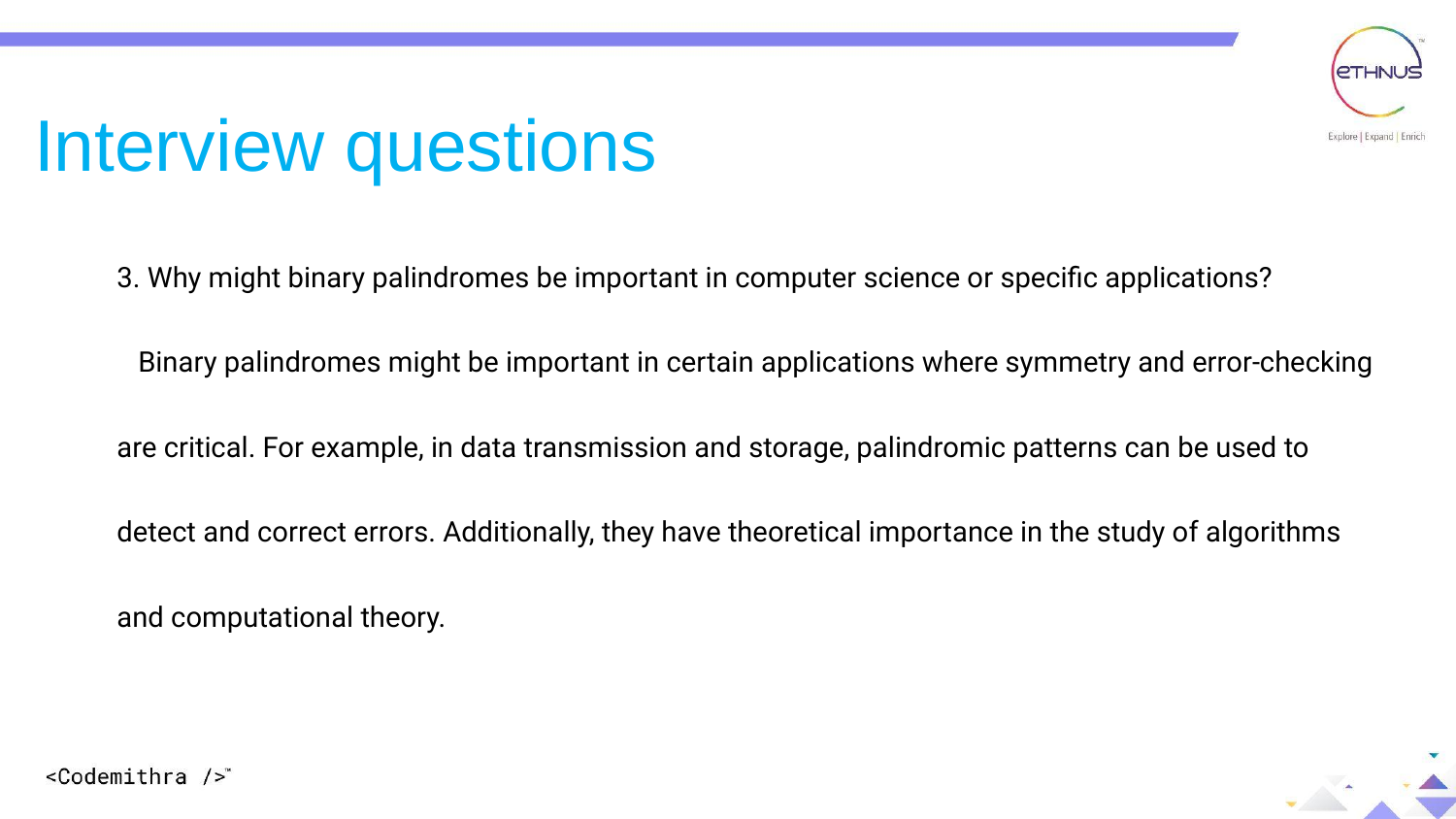

Interview questions

3. Why might binary palindromes be important in computer science or specific applications?
   Binary palindromes might be important in certain applications where symmetry and error-checking are critical. For example, in data transmission and storage, palindromic patterns can be used to detect and correct errors. Additionally, they have theoretical importance in the study of algorithms and computational theory.